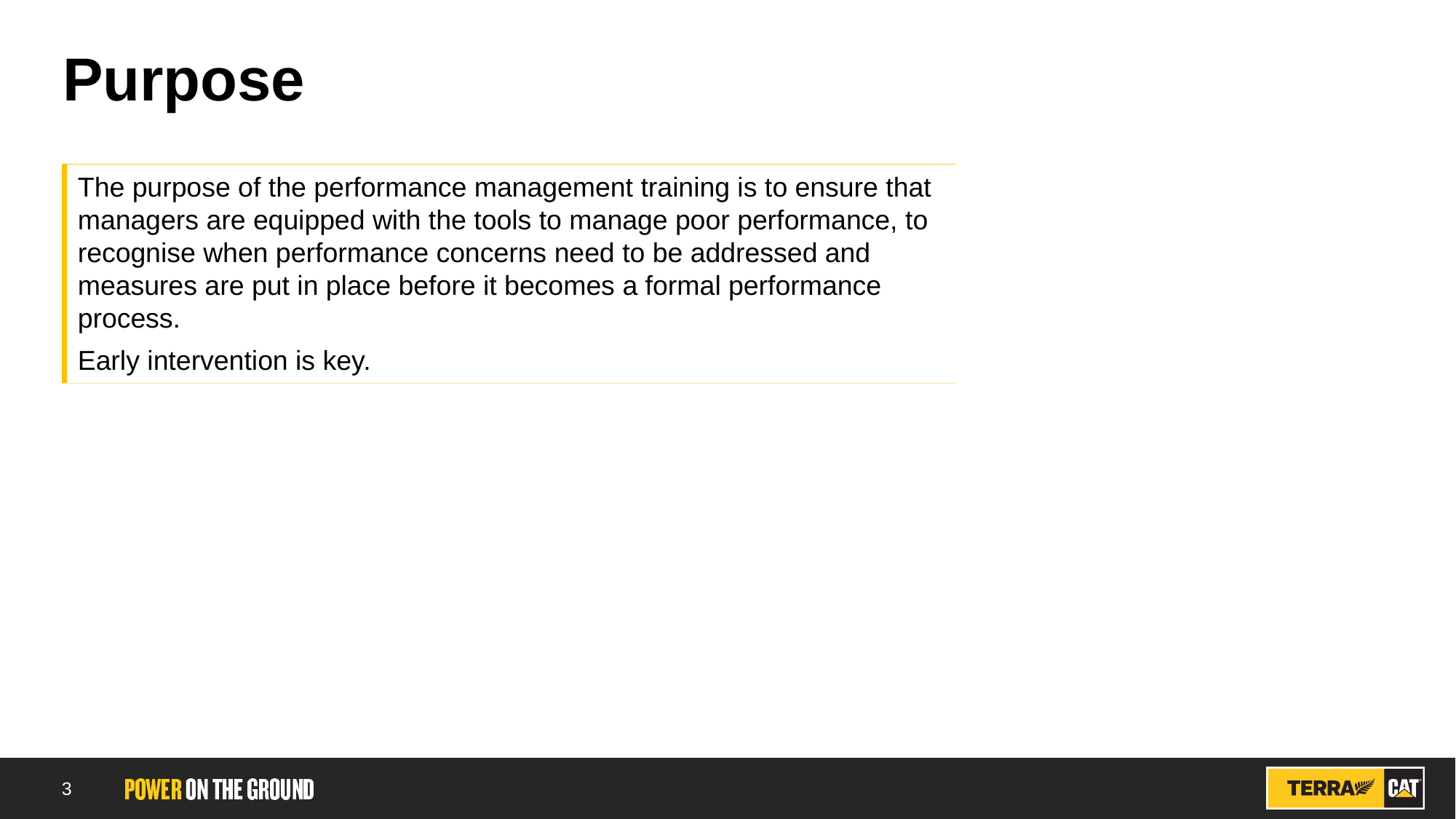

# Purpose
The purpose of the performance management training is to ensure that managers are equipped with the tools to manage poor performance, to recognise when performance concerns need to be addressed and measures are put in place before it becomes a formal performance process.
Early intervention is key.